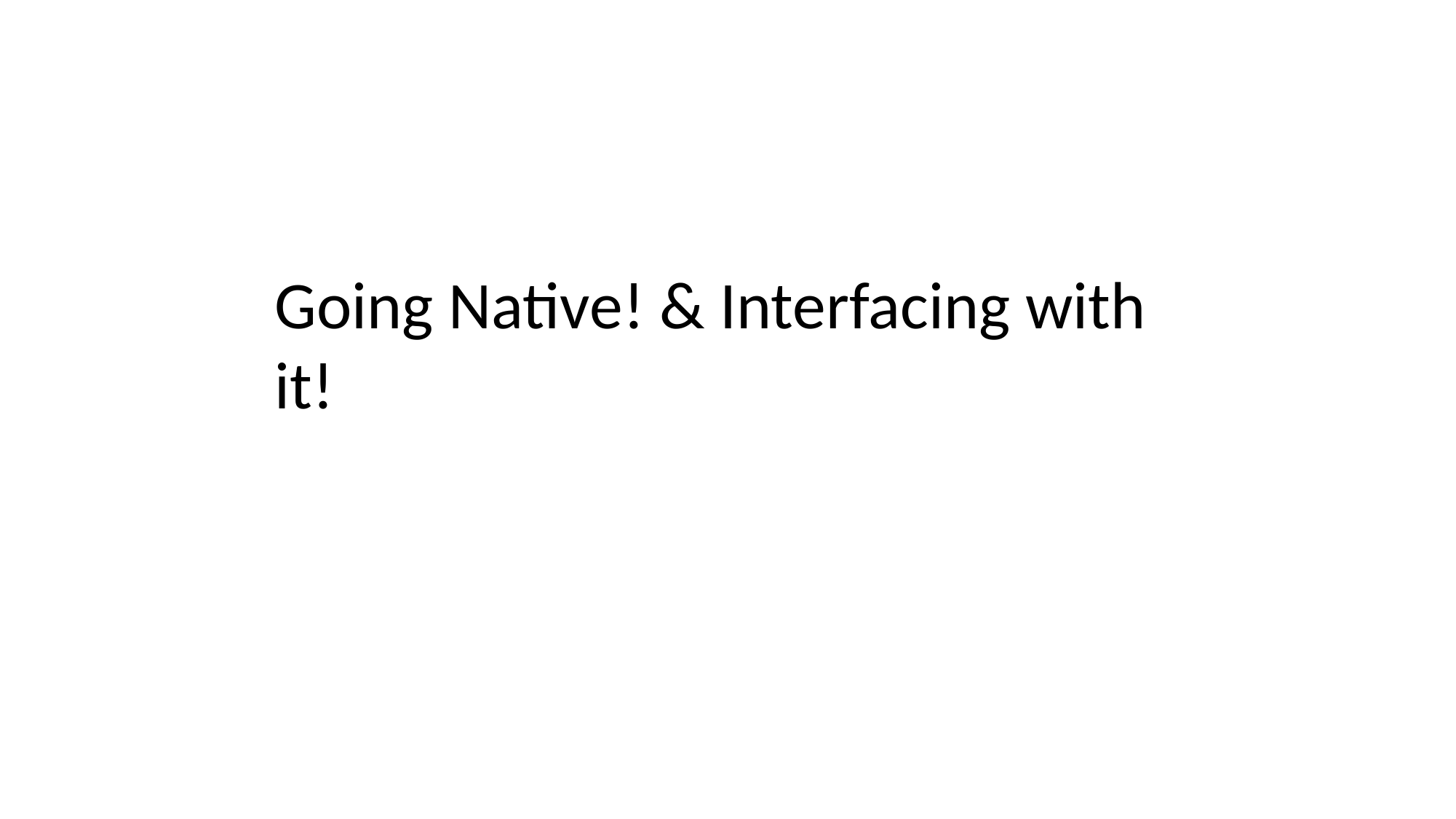

# Going Native! & Interfacing with it!